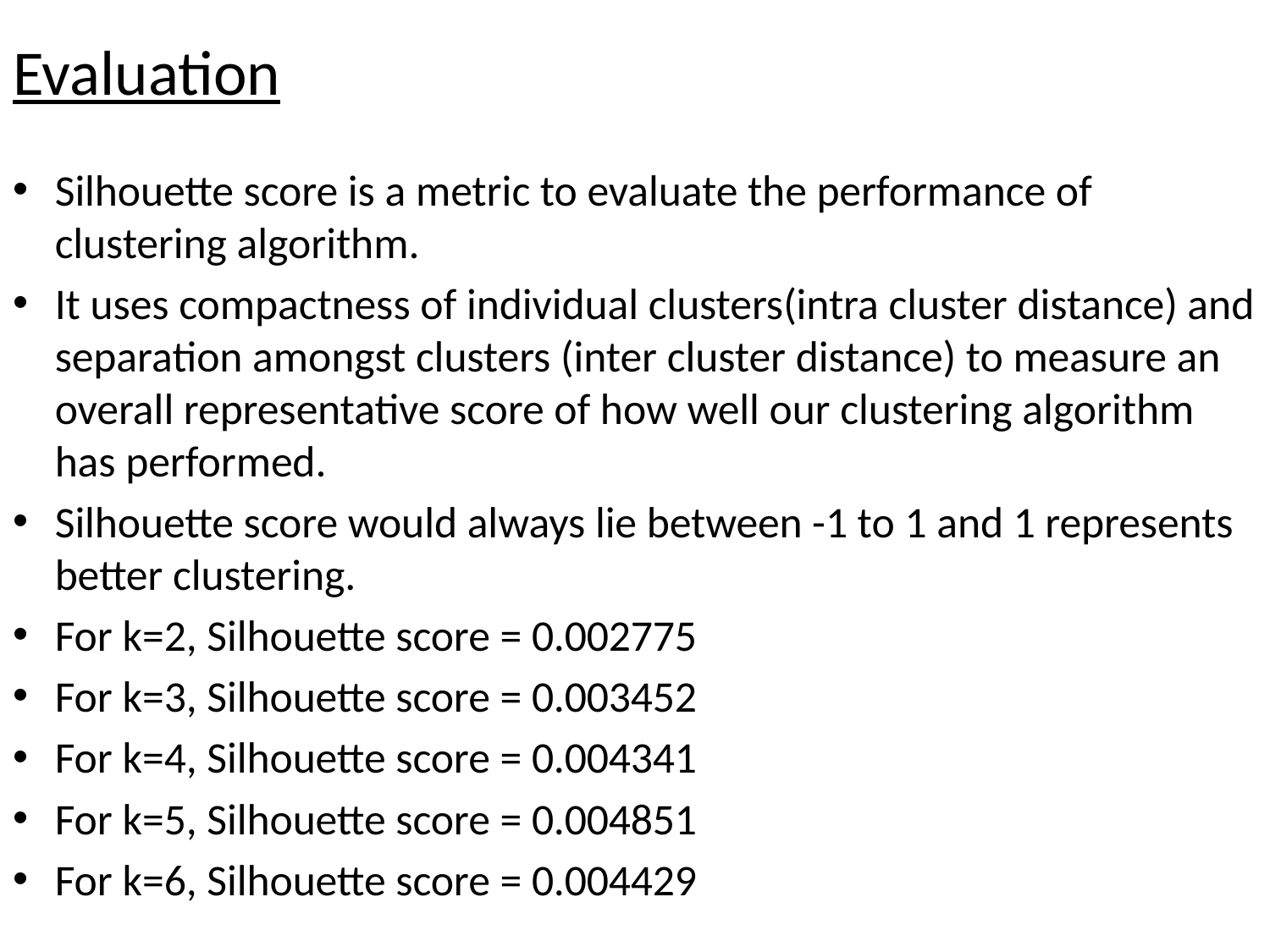

# Evaluation
Silhouette score is a metric to evaluate the performance of clustering algorithm.
It uses compactness of individual clusters(intra cluster distance) and separation amongst clusters (inter cluster distance) to measure an overall representative score of how well our clustering algorithm has performed.
Silhouette score would always lie between -1 to 1 and 1 represents better clustering.
For k=2, Silhouette score = 0.002775
For k=3, Silhouette score = 0.003452
For k=4, Silhouette score = 0.004341
For k=5, Silhouette score = 0.004851
For k=6, Silhouette score = 0.004429